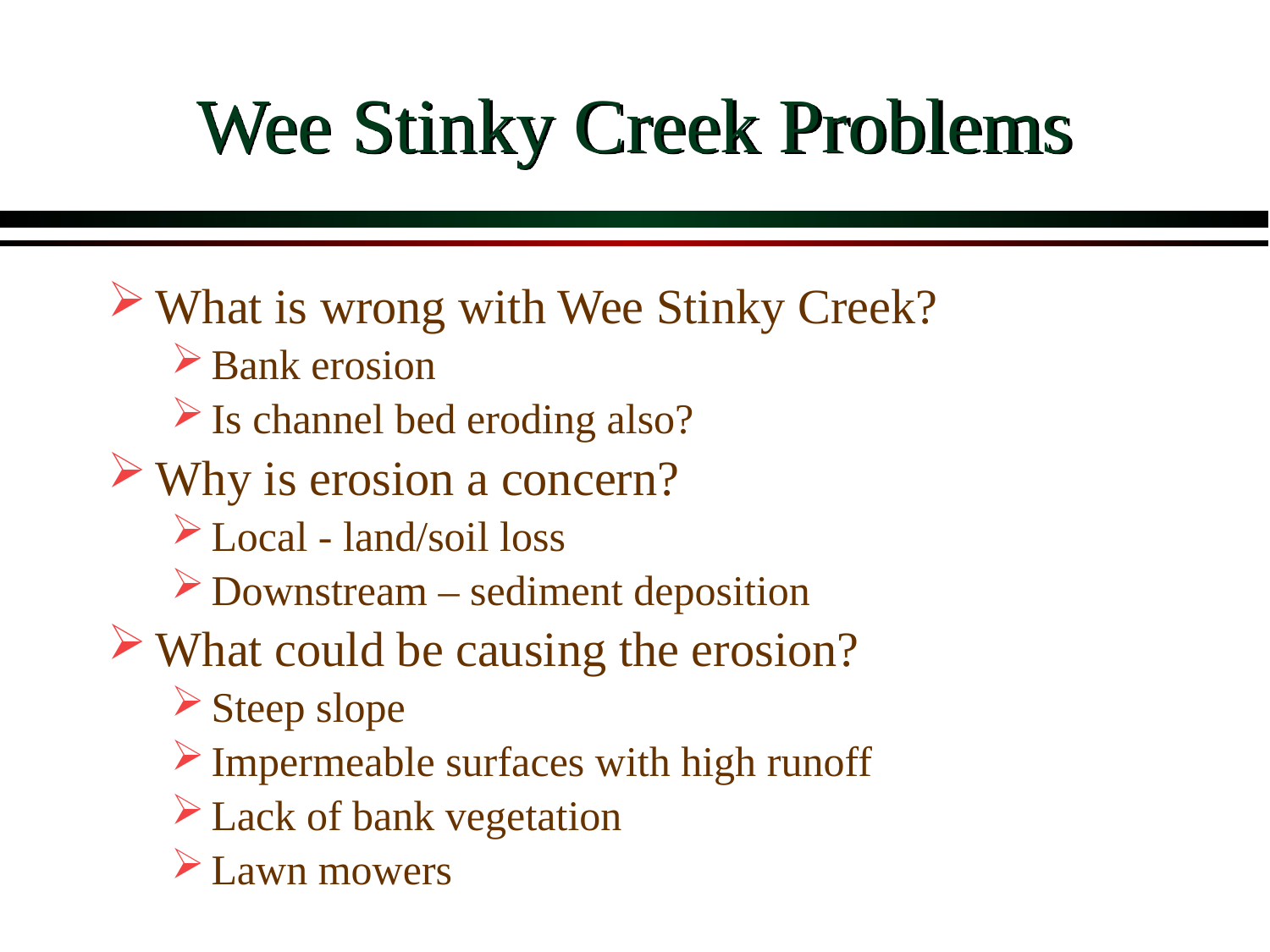

# Wee Stinky Creek Problems
What is wrong with Wee Stinky Creek?
Bank erosion
Is channel bed eroding also?
Why is erosion a concern?
Local - land/soil loss
Downstream – sediment deposition
What could be causing the erosion?
Steep slope
Impermeable surfaces with high runoff
Lack of bank vegetation
Lawn mowers